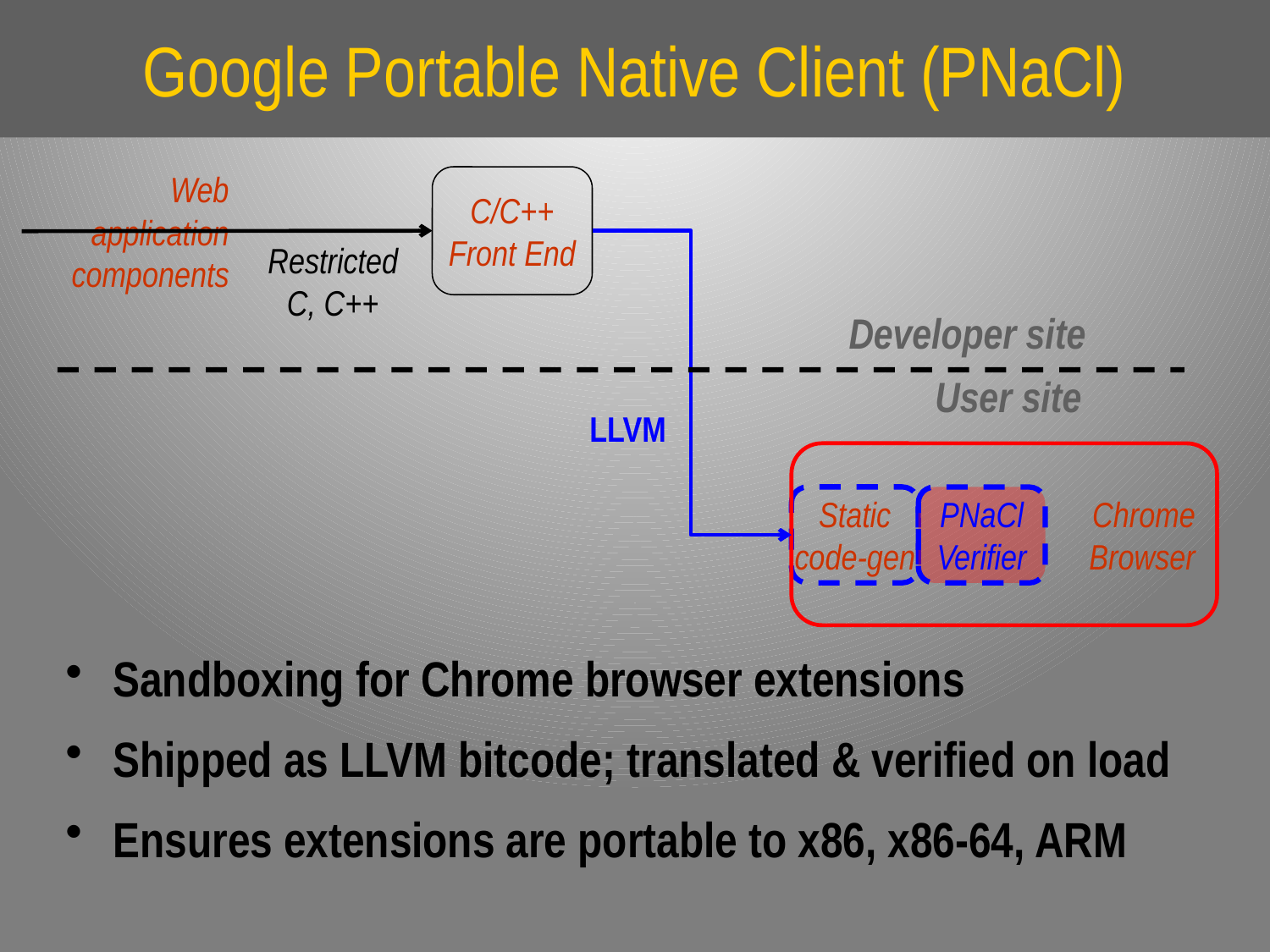

# Google Portable Native Client (PNaCl)
Web
application
components
C/C++
Front End
Restricted
C, C++
Developer site
User site

LLVM
Chrome
Browser
Static
code-gen
PNaCl
Verifier
Sandboxing for Chrome browser extensions
Shipped as LLVM bitcode; translated & verified on load
Ensures extensions are portable to x86, x86-64, ARM